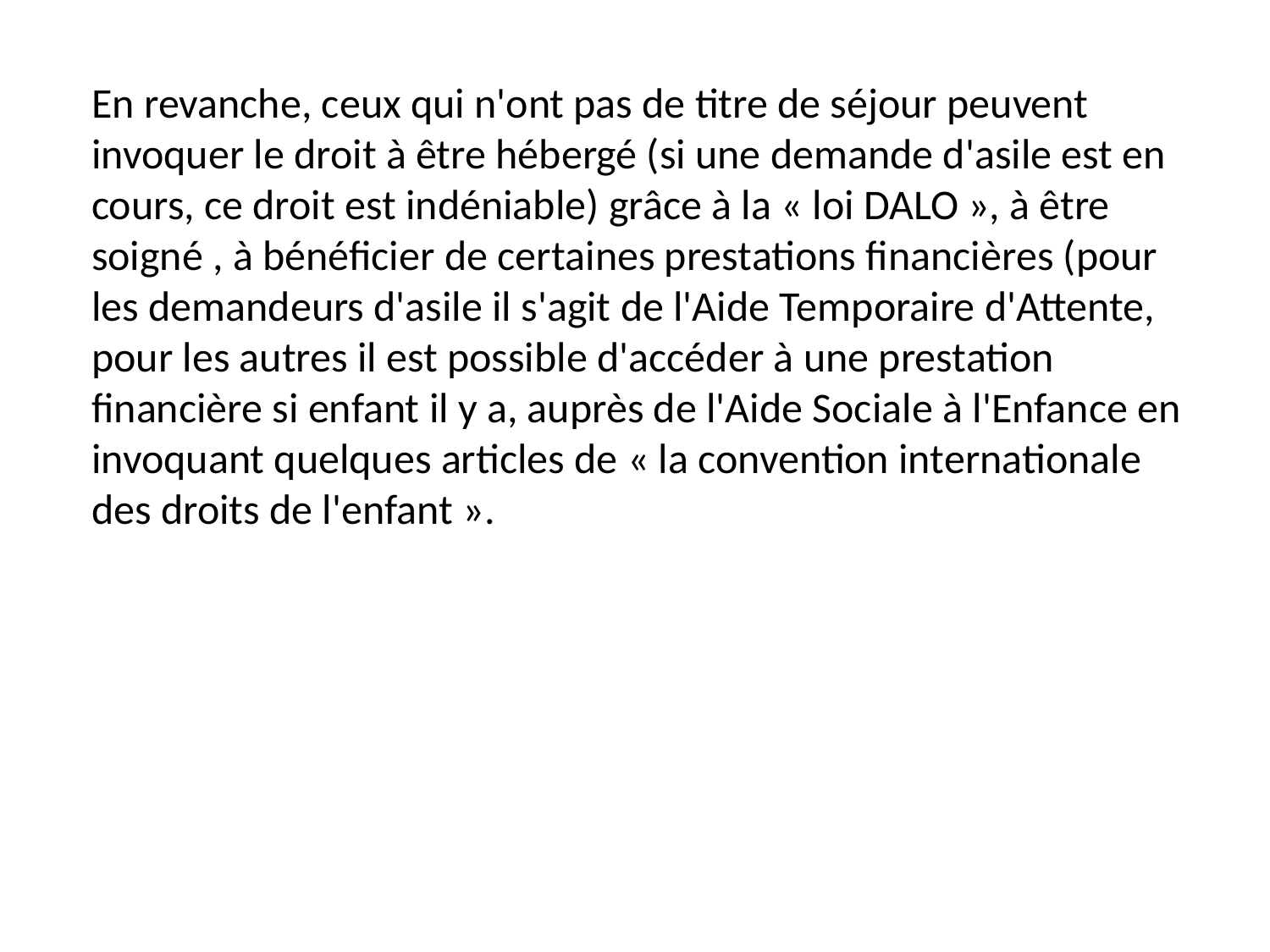

En revanche, ceux qui n'ont pas de titre de séjour peuvent invoquer le droit à être hébergé (si une demande d'asile est en cours, ce droit est indéniable) grâce à la « loi DALO », à être soigné , à bénéficier de certaines prestations financières (pour les demandeurs d'asile il s'agit de l'Aide Temporaire d'Attente, pour les autres il est possible d'accéder à une prestation financière si enfant il y a, auprès de l'Aide Sociale à l'Enfance en invoquant quelques articles de « la convention internationale des droits de l'enfant ».